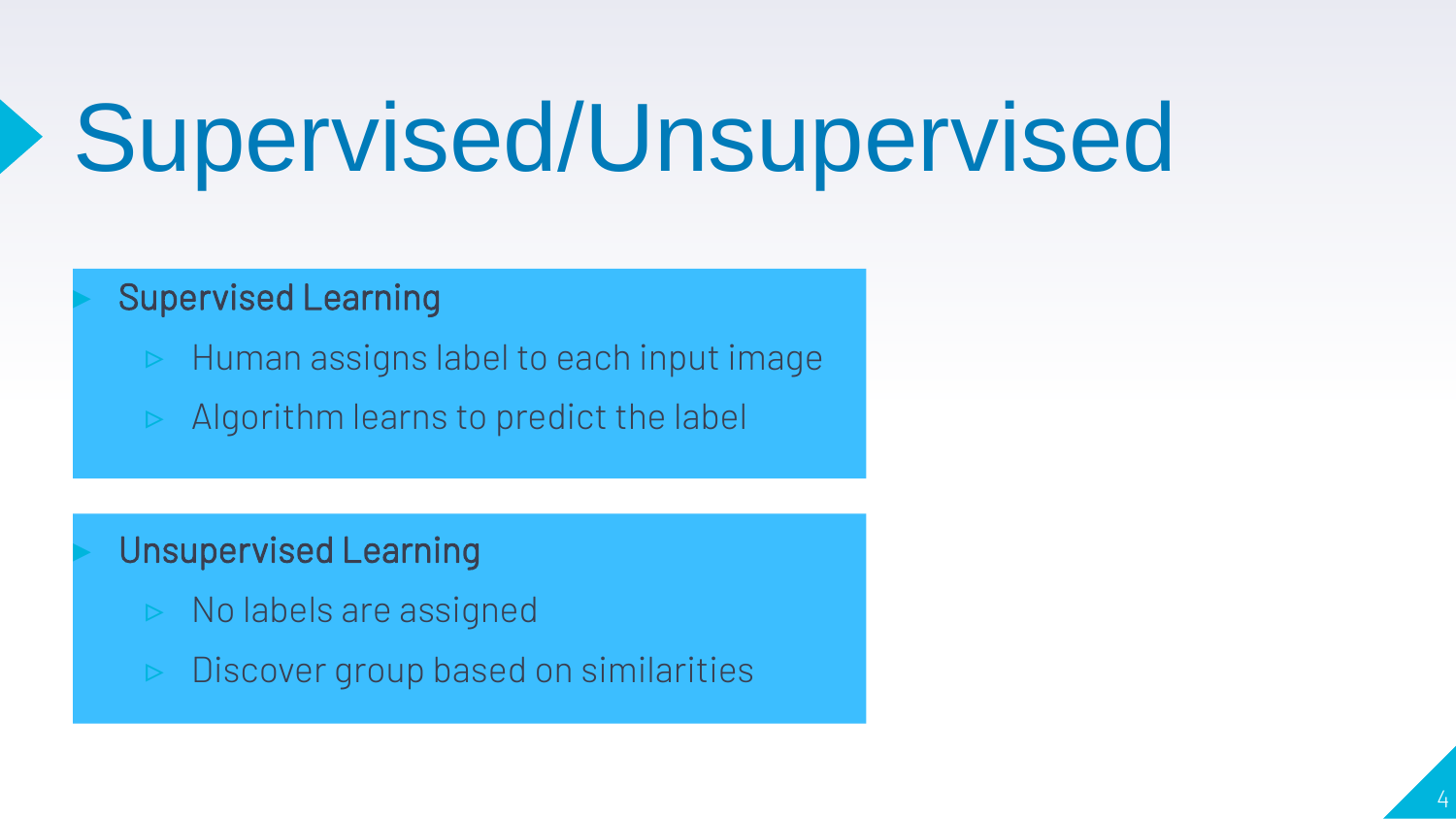

# Supervised/Unsupervised

Supervised Learning
Human assigns label to each input image
Algorithm learns to predict the label

Unsupervised Learning
No labels are assigned
Discover group based on similarities

4